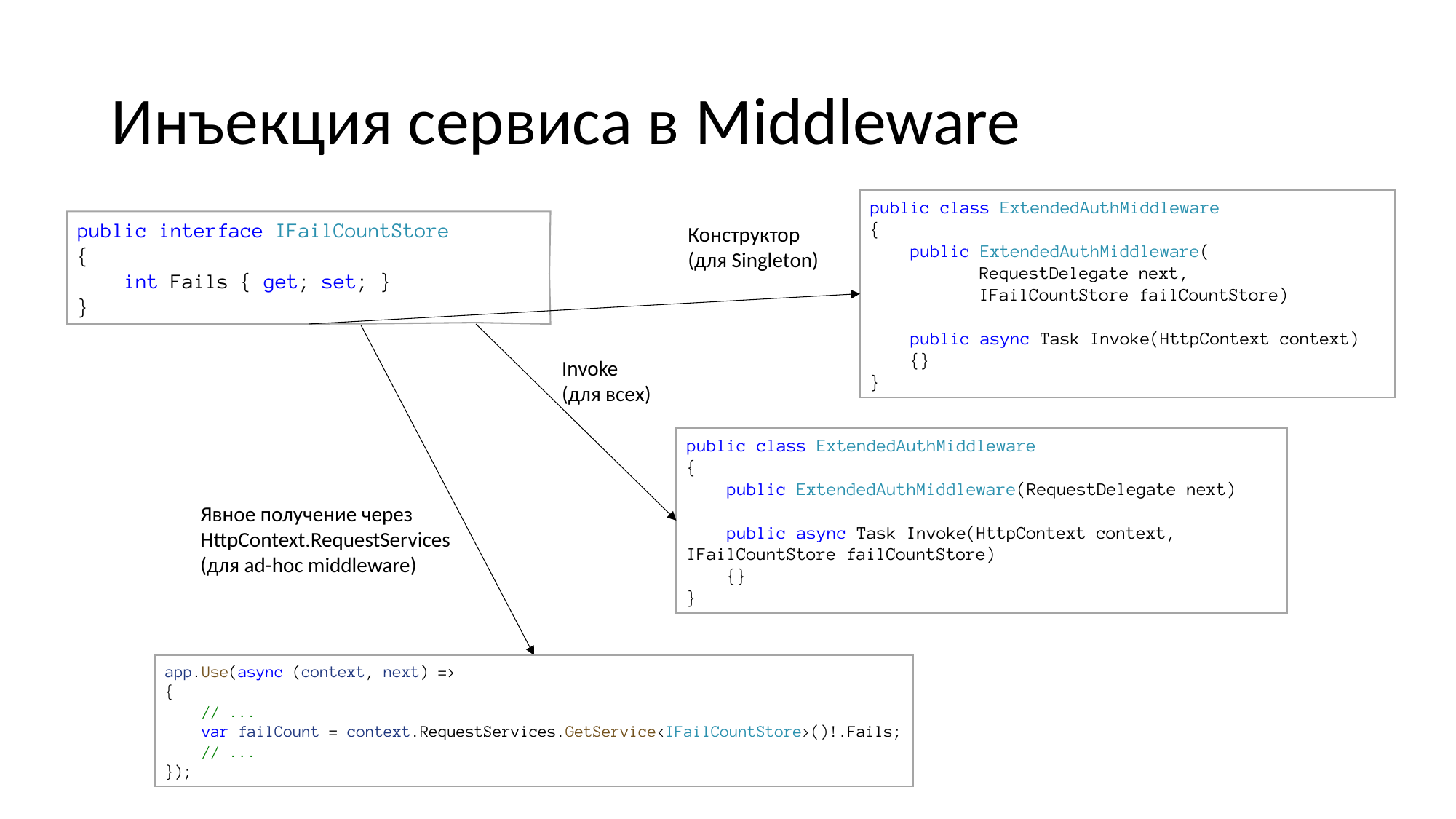

# Инъекция сервиса в Middleware
public class ExtendedAuthMiddleware
{
    public ExtendedAuthMiddleware(
	RequestDelegate next,
	IFailCountStore failCountStore)

    public async Task Invoke(HttpContext context)
    {}
}
public interface IFailCountStore
{
    int Fails { get; set; }
}
Конструктор
(для Singleton)
Invoke
(для всех)
public class ExtendedAuthMiddleware
{
    public ExtendedAuthMiddleware(RequestDelegate next)

    public async Task Invoke(HttpContext context, 	IFailCountStore failCountStore)
    {}
}
Явное получение через
HttpContext.RequestServices
(для ad-hoc middleware)
app.Use(async (context, next) =>
{
    // ...
    var failCount = context.RequestServices.GetService<IFailCountStore>()!.Fails;
    // ...
});